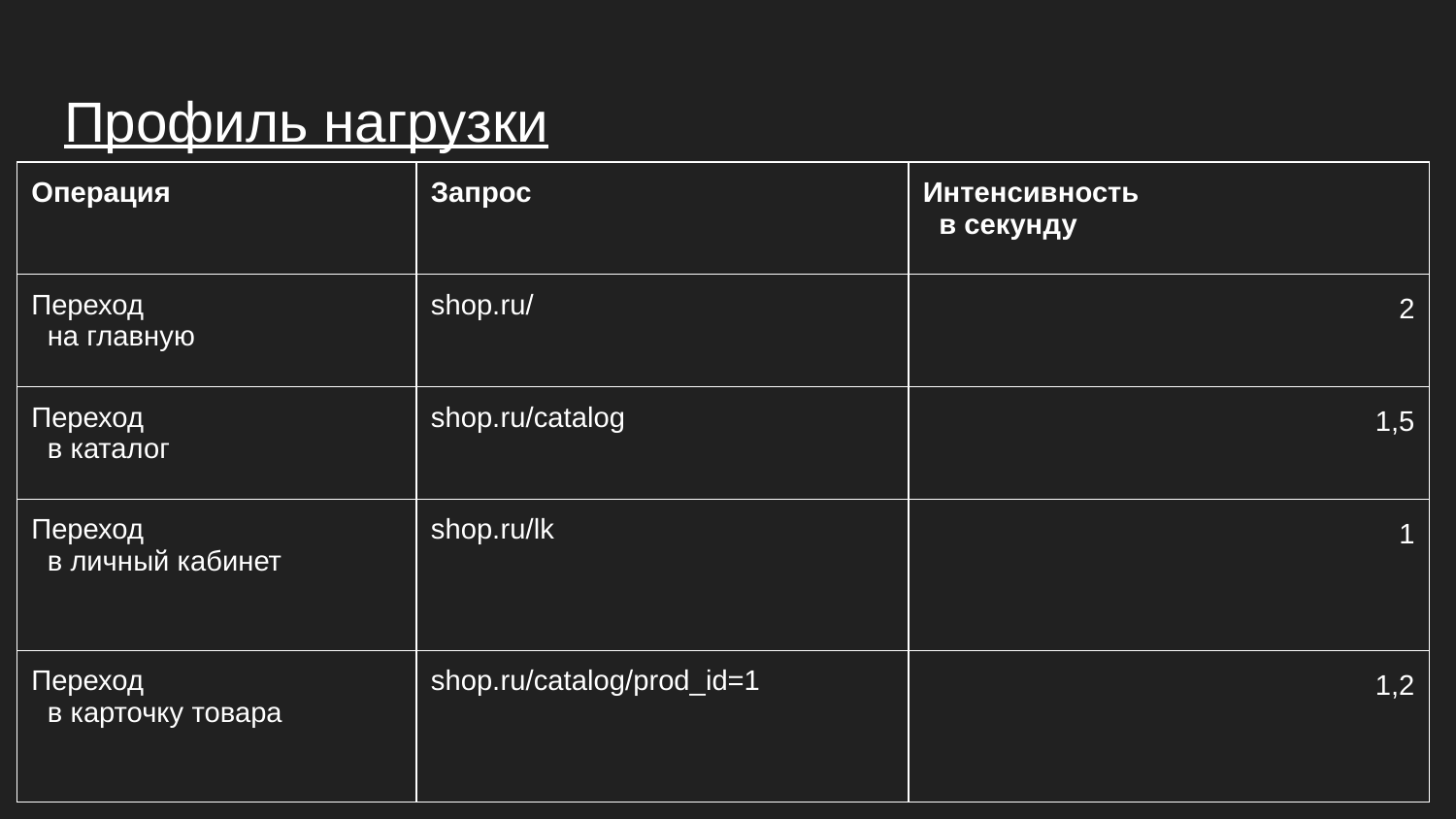

# Профиль нагрузки
| Операция | Запрос | Интенсивность в секунду |
| --- | --- | --- |
| Переход на главную | shop.ru/ | 2 |
| Переход в каталог | shop.ru/catalog | 1,5 |
| Переход в личный кабинет | shop.ru/lk | 1 |
| Переход в карточку товара | shop.ru/catalog/prod\_id=1 | 1,2 |